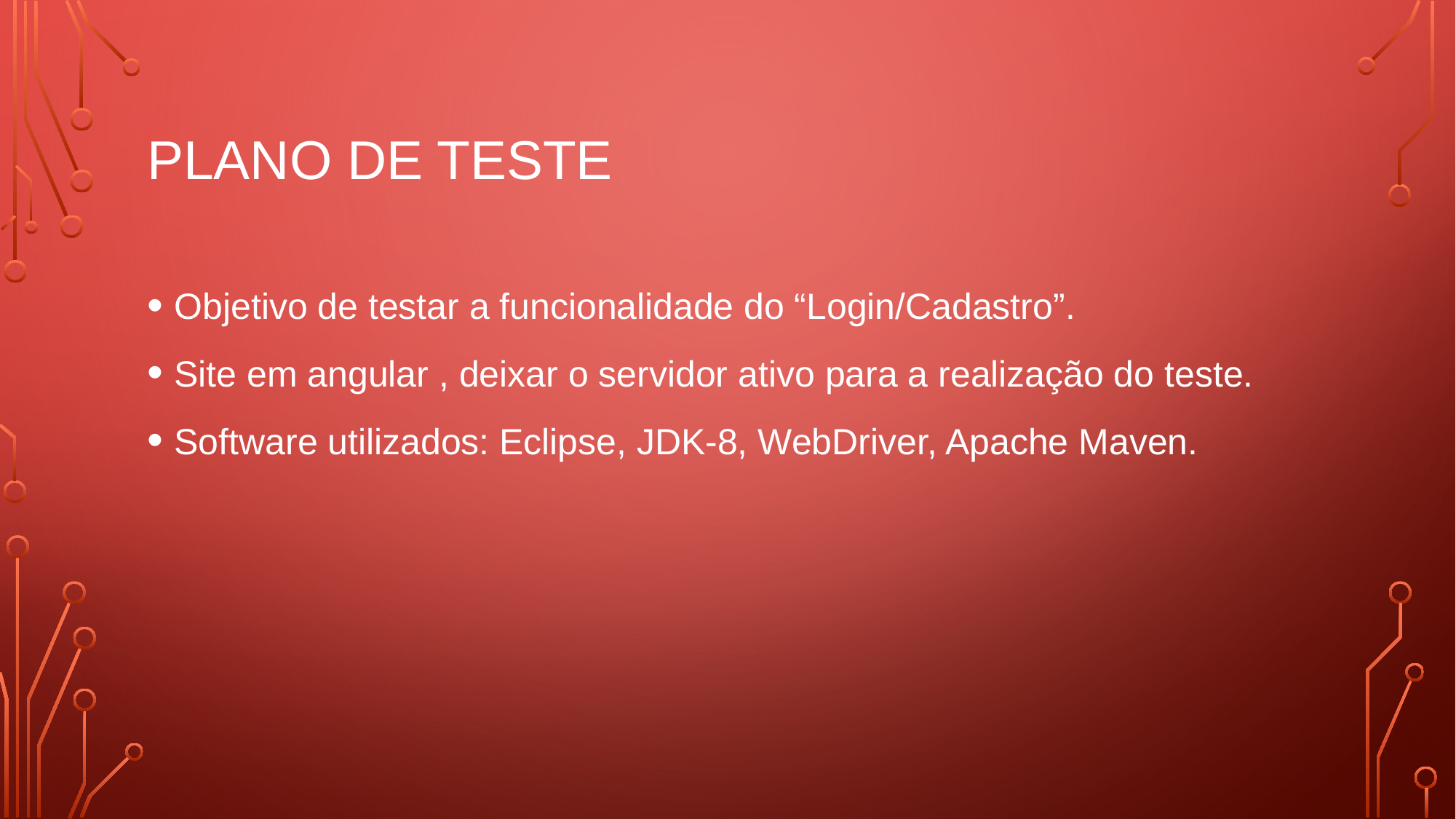

# Plano de teste
Objetivo de testar a funcionalidade do “Login/Cadastro”.
Site em angular , deixar o servidor ativo para a realização do teste.
Software utilizados: Eclipse, JDK-8, WebDriver, Apache Maven.